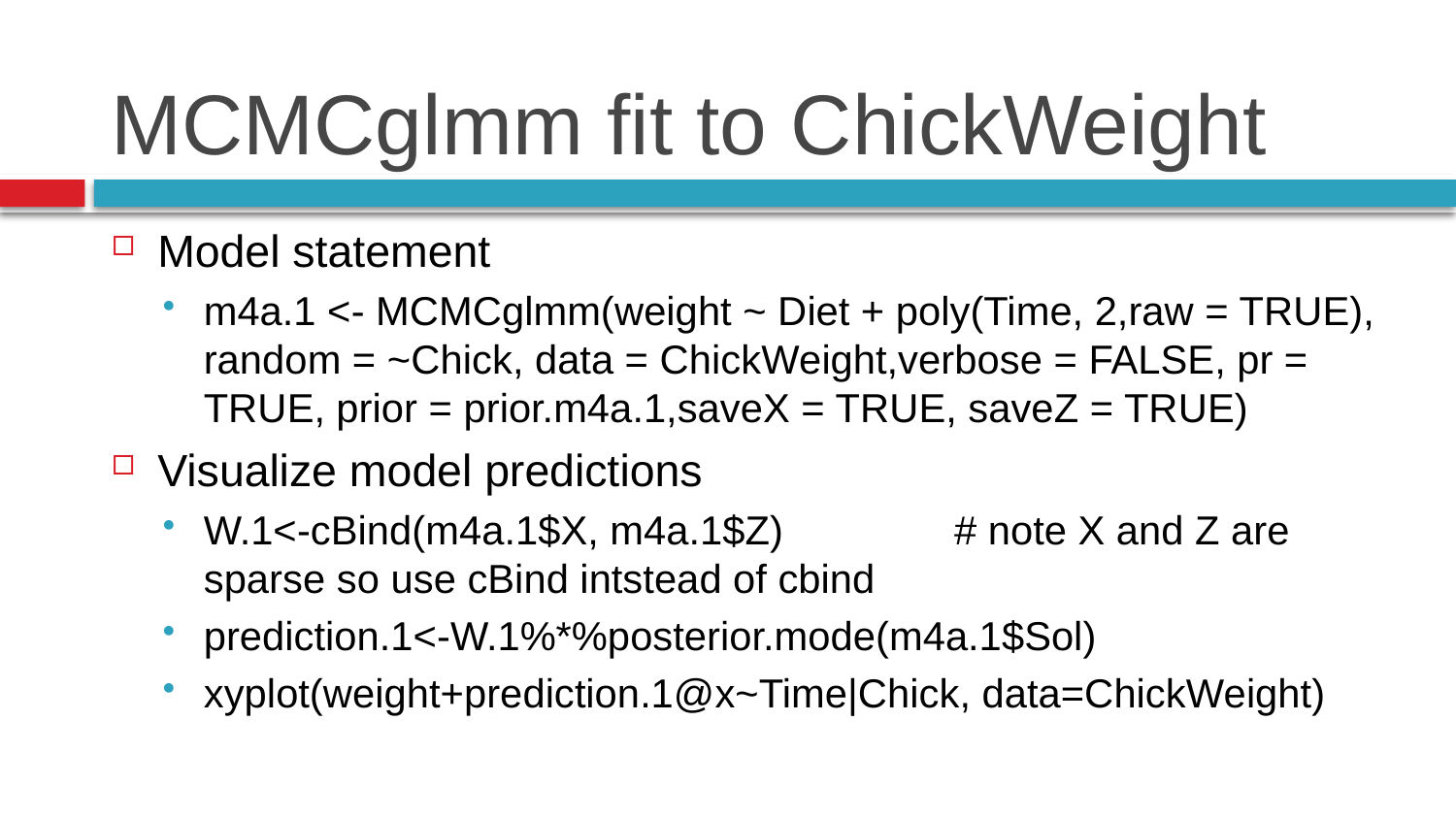

# MCMCglmm fit to ChickWeight
Model statement
m4a.1 <- MCMCglmm(weight ~ Diet + poly(Time, 2,raw = TRUE), random = ~Chick, data = ChickWeight,verbose = FALSE, pr = TRUE, prior = prior.m4a.1,saveX = TRUE, saveZ = TRUE)
Visualize model predictions
W.1<-cBind(m4a.1$X, m4a.1$Z) 				       # note X and Z are sparse so use cBind intstead of cbind
prediction.1<-W.1%*%posterior.mode(m4a.1$Sol)
xyplot(weight+prediction.1@x~Time|Chick, data=ChickWeight)